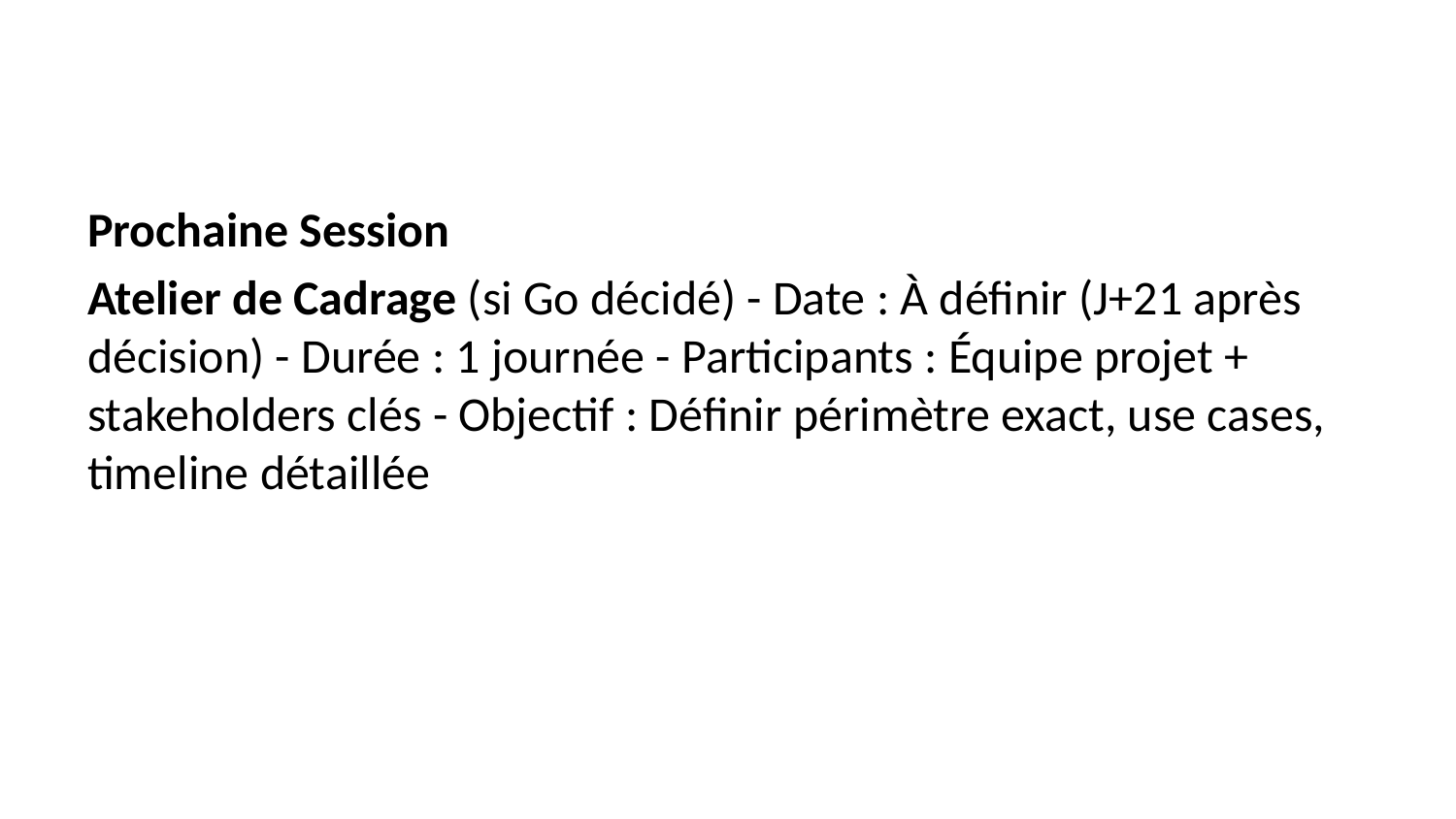

Prochaine Session
Atelier de Cadrage (si Go décidé) - Date : À définir (J+21 après décision) - Durée : 1 journée - Participants : Équipe projet + stakeholders clés - Objectif : Définir périmètre exact, use cases, timeline détaillée